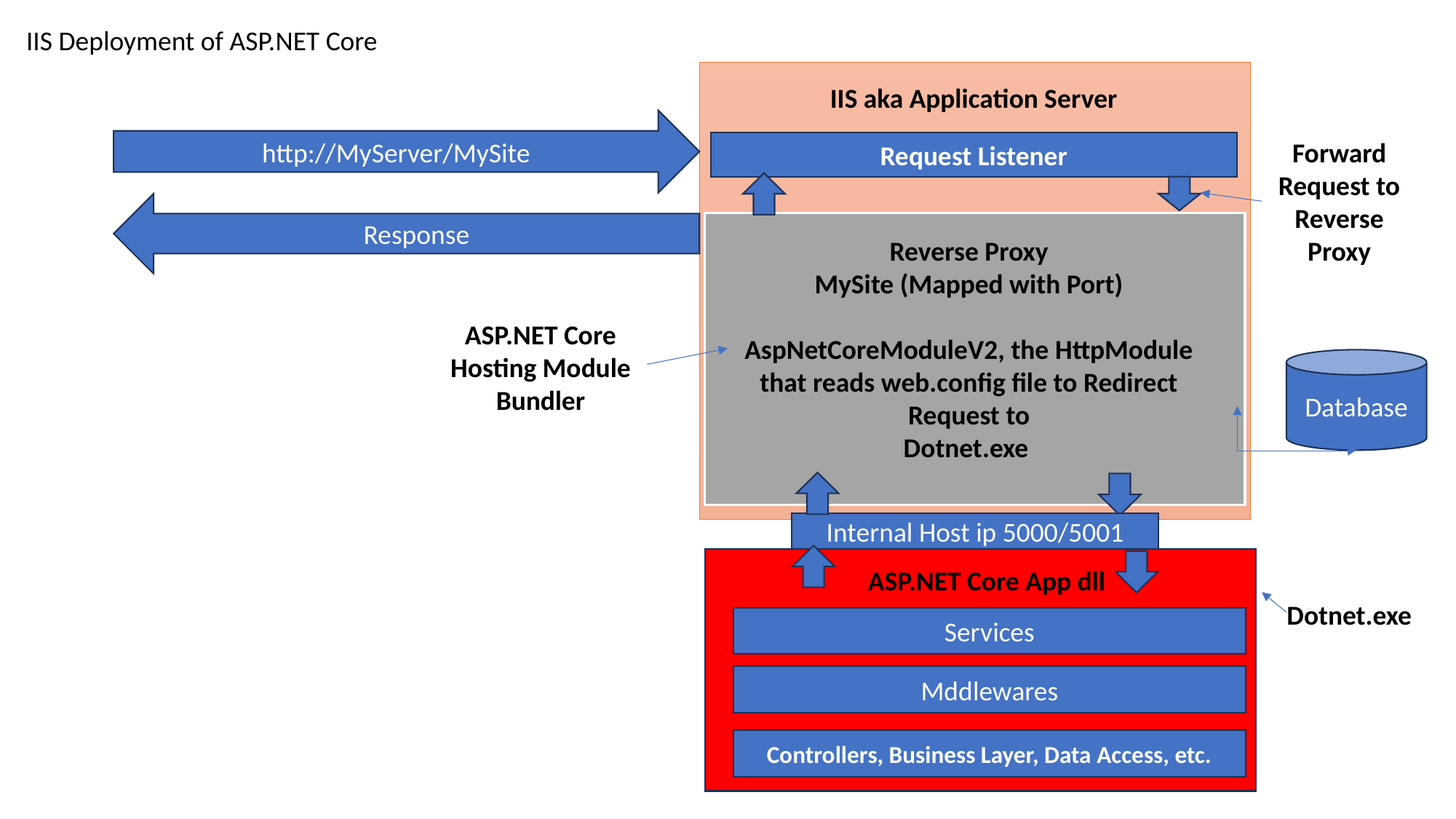

IIS Deployment of ASP.NET Core

IIS aka Application Server
http://MyServer/MySite
Forward Request to Reverse Proxy
Request Listener

Response

Reverse Proxy
MySite (Mapped with Port)

AspNetCoreModuleV2, the HttpModule that reads web.config file to Redirect Request to
Dotnet.exe
ASP.NET Core Hosting Module Bundler
Database

Internal Host ip 5000/5001

ASP.NET Core App dll
Dotnet.exe
Services
Mddlewares
Controllers, Business Layer, Data Access, etc.